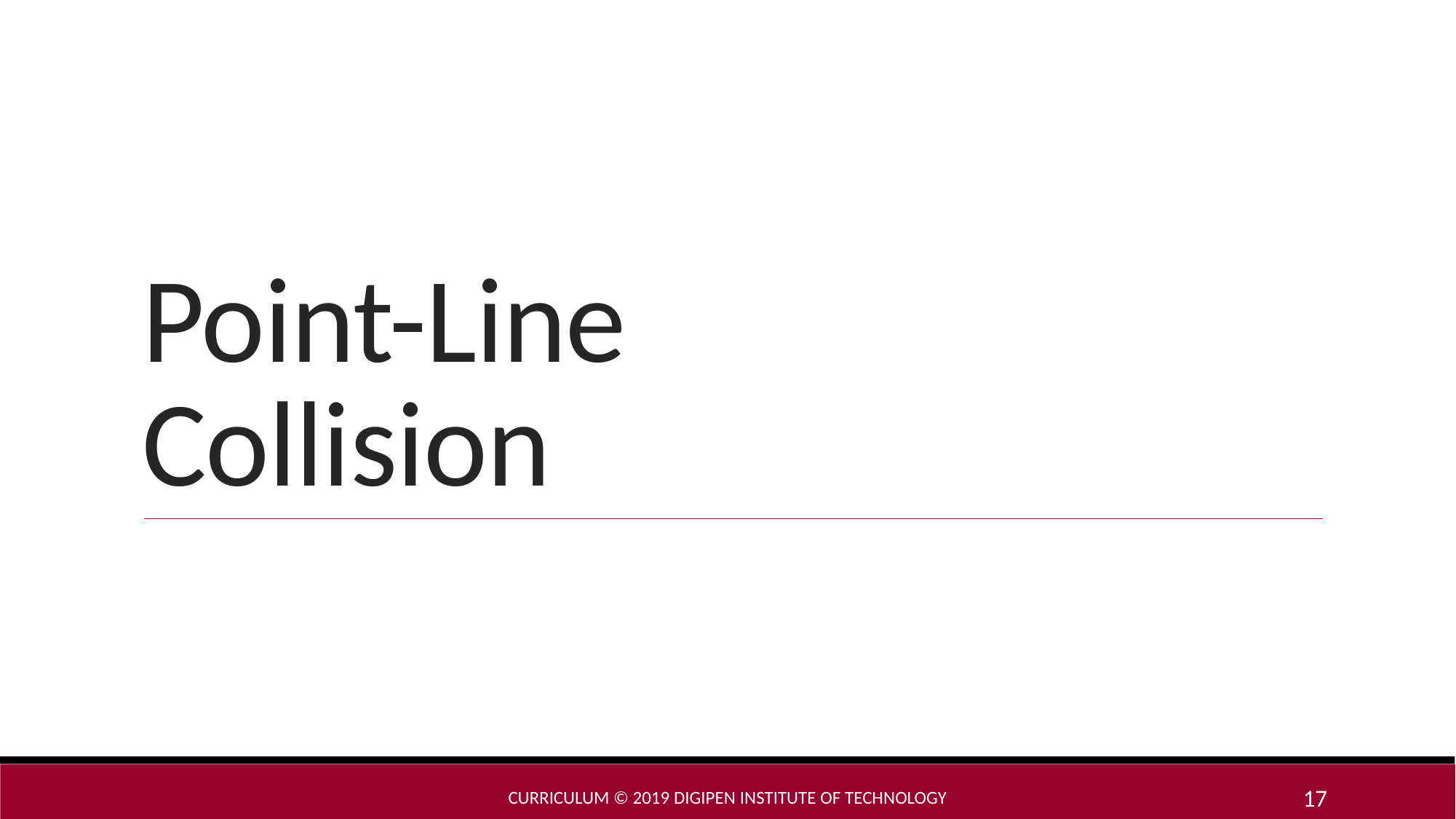

# Point-Line Collision

Curriculum © 2019 DigiPen Institute of Technology
17